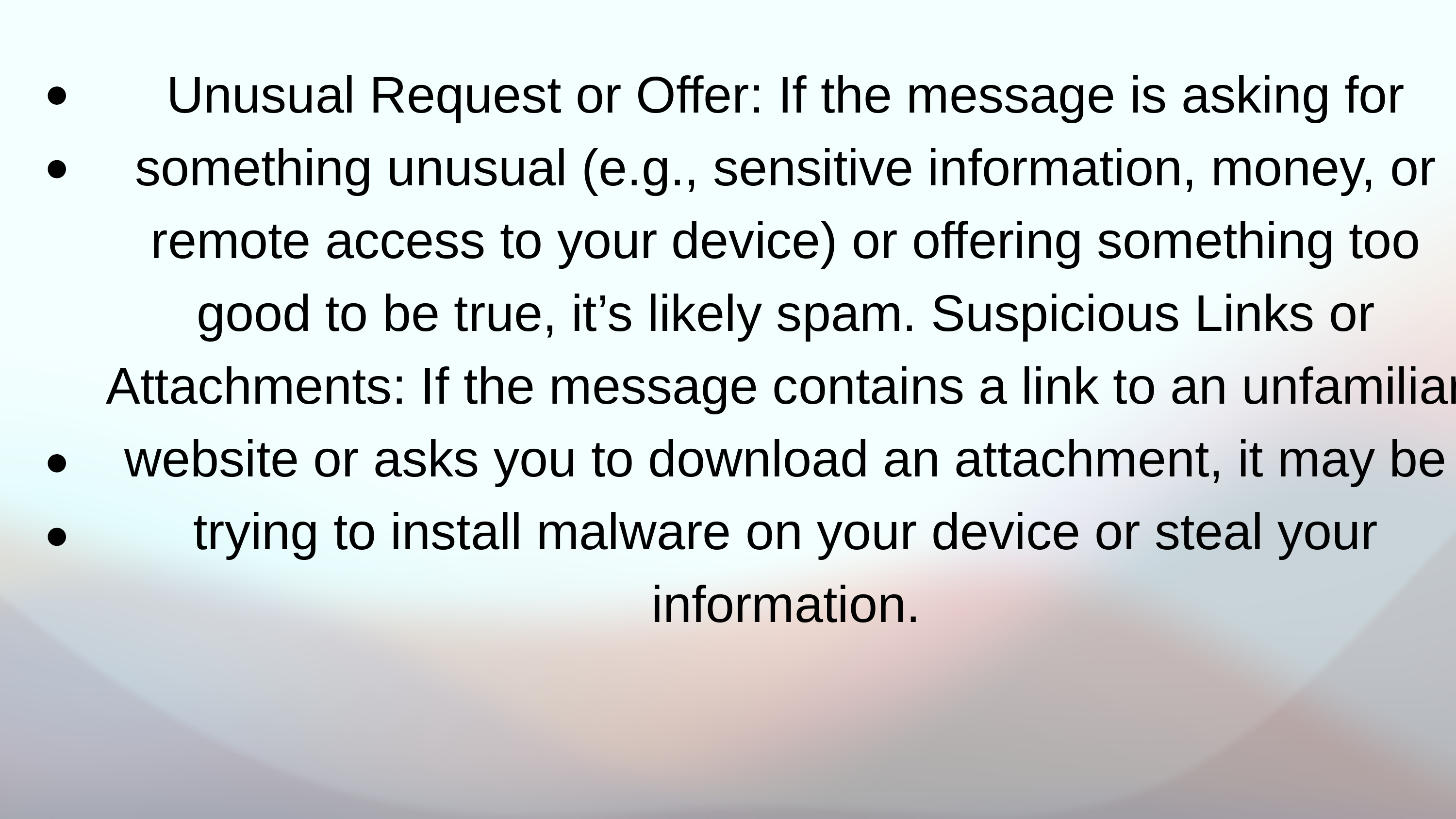

Unusual Request or Offer: If the message is asking for something unusual (e.g., sensitive information, money, or remote access to your device) or offering something too good to be true, it’s likely spam. Suspicious Links or Attachments: If the message contains a link to an unfamiliar website or asks you to download an attachment, it may be trying to install malware on your device or steal your information.